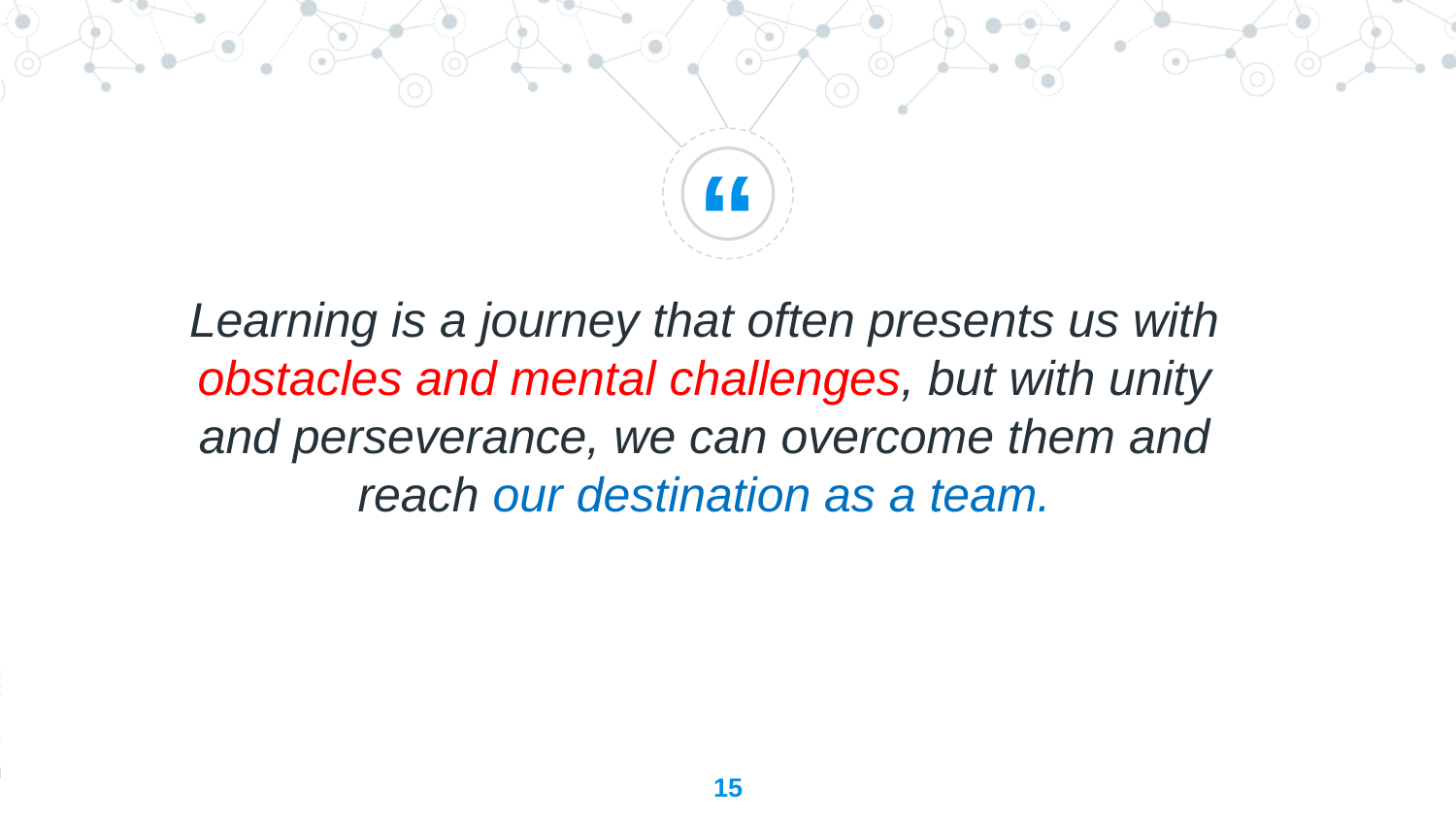

Learning is a journey that often presents us with obstacles and mental challenges, but with unity and perseverance, we can overcome them and reach our destination as a team.
15